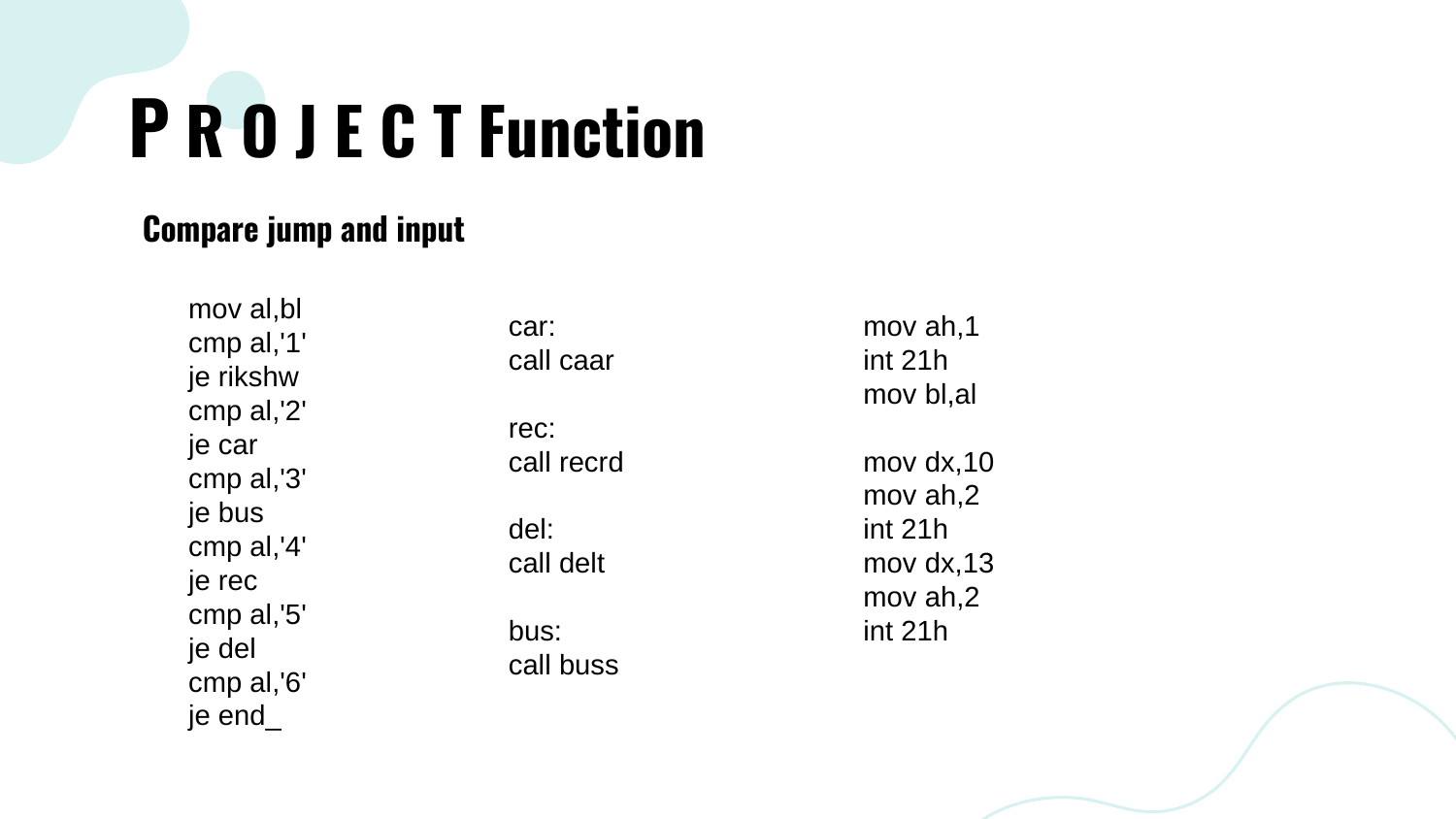

# P R O J E C T Function
Compare jump and input
mov al,bl
cmp al,'1'
je rikshw
cmp al,'2'
je car
cmp al,'3'
je bus
cmp al,'4'
je rec
cmp al,'5'
je del
cmp al,'6'
je end_
car:
call caar

rec:
call recrd

del:
call delt

bus:
call buss

mov ah,1
int 21h
mov bl,al

mov dx,10
mov ah,2
int 21h
mov dx,13
mov ah,2
int 21h